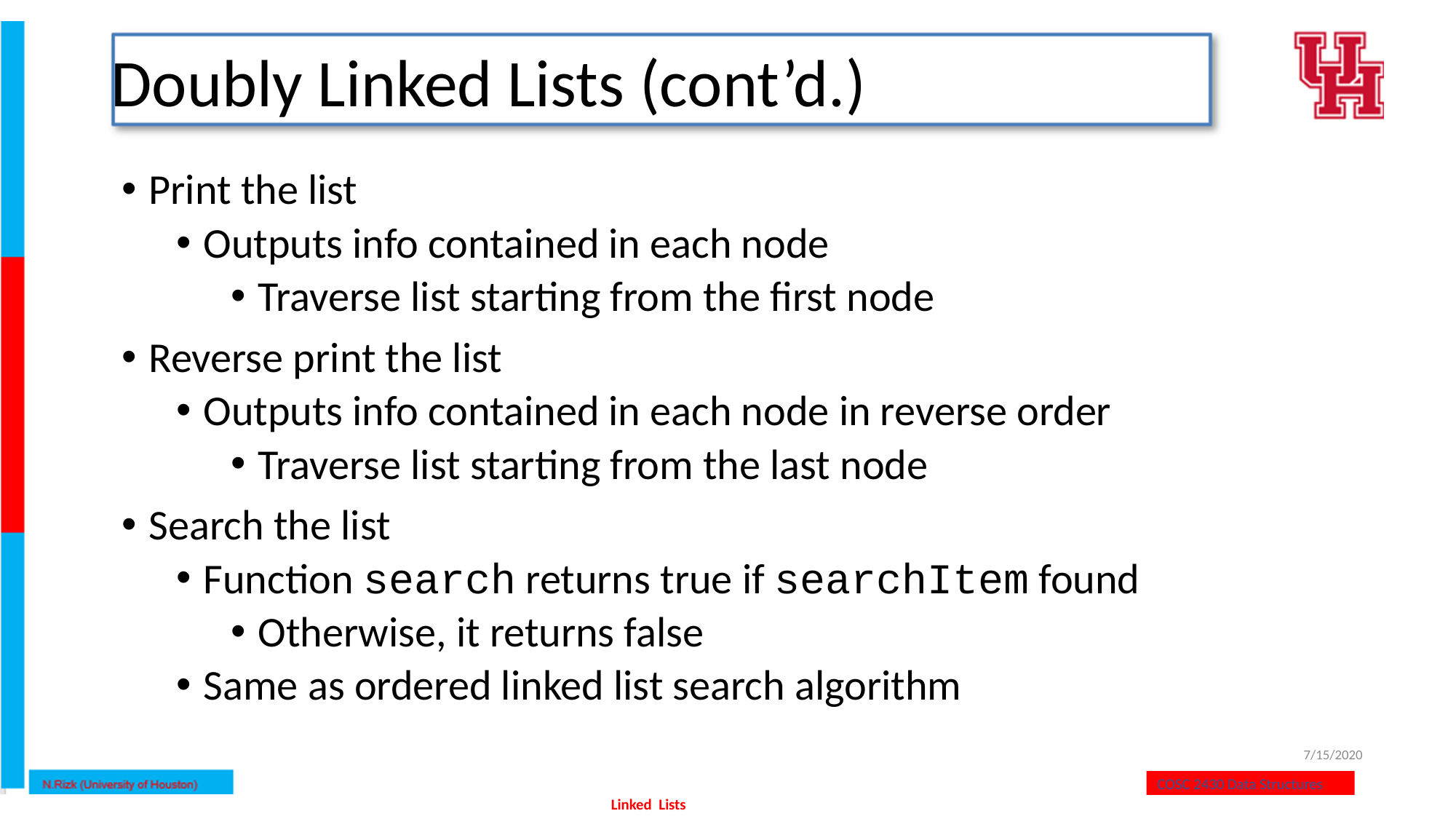

# Doubly Linked Lists (cont’d.)
Print the list
Outputs info contained in each node
Traverse list starting from the first node
Reverse print the list
Outputs info contained in each node in reverse order
Traverse list starting from the last node
Search the list
Function search returns true if searchItem found
Otherwise, it returns false
Same as ordered linked list search algorithm
7/15/2020